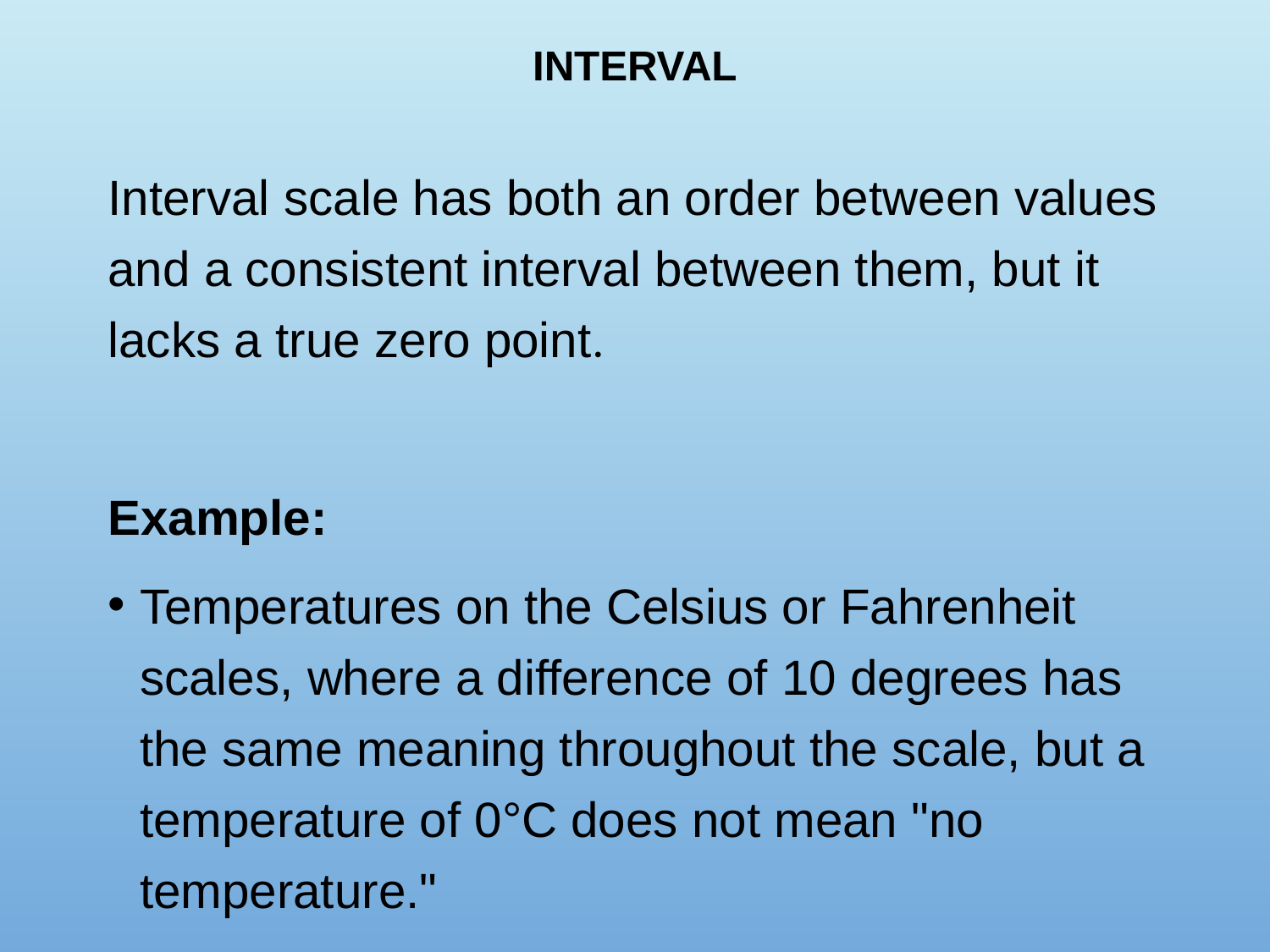

# INTERVAL
Interval scale has both an order between values and a consistent interval between them, but it lacks a true zero point.

Example:
Temperatures on the Celsius or Fahrenheit scales, where a difference of 10 degrees has the same meaning throughout the scale, but a temperature of 0°C does not mean "no temperature."

32